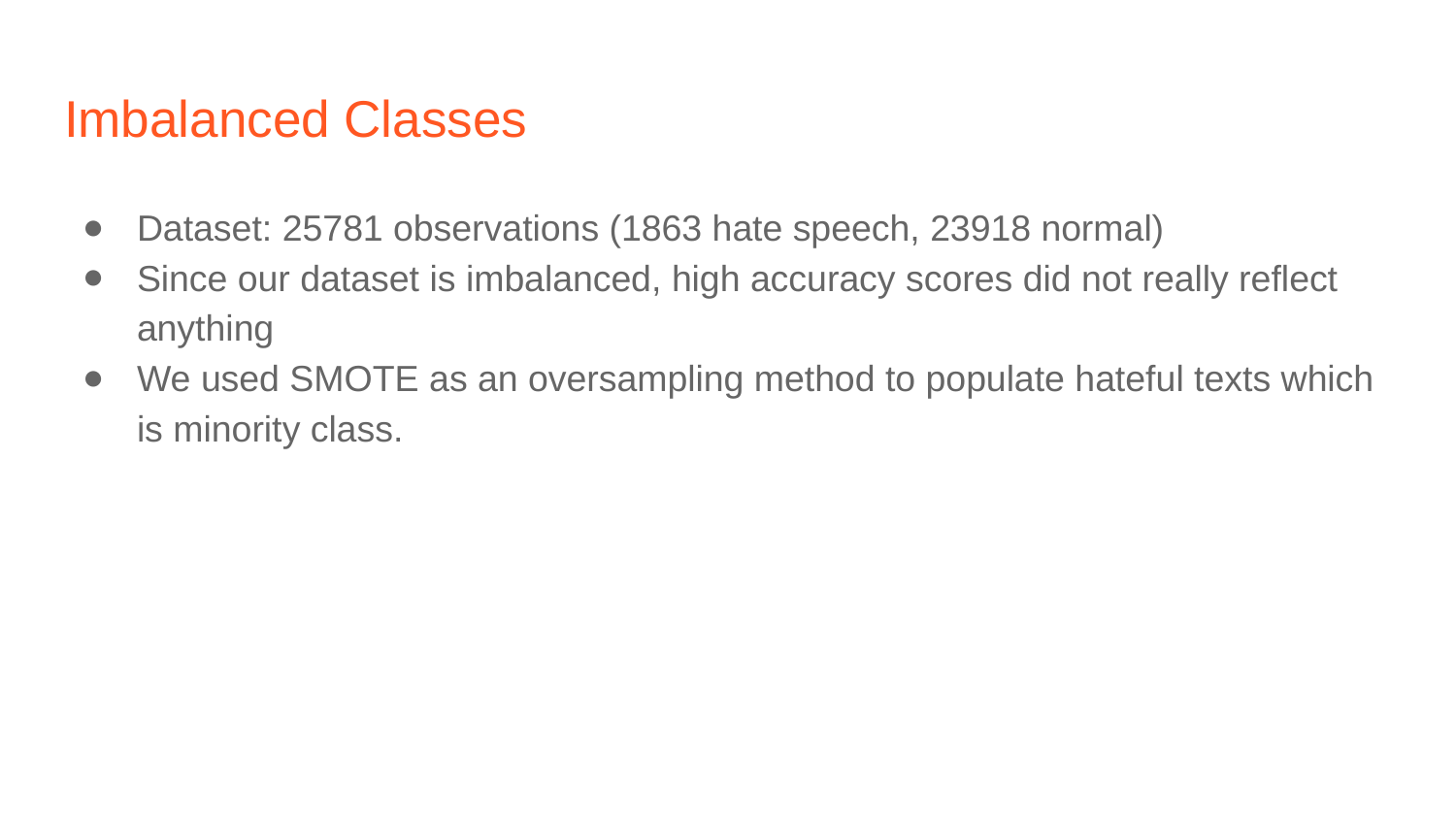

# Imbalanced Classes
Dataset: 25781 observations (1863 hate speech, 23918 normal)
Since our dataset is imbalanced, high accuracy scores did not really reflect anything
We used SMOTE as an oversampling method to populate hateful texts which is minority class.